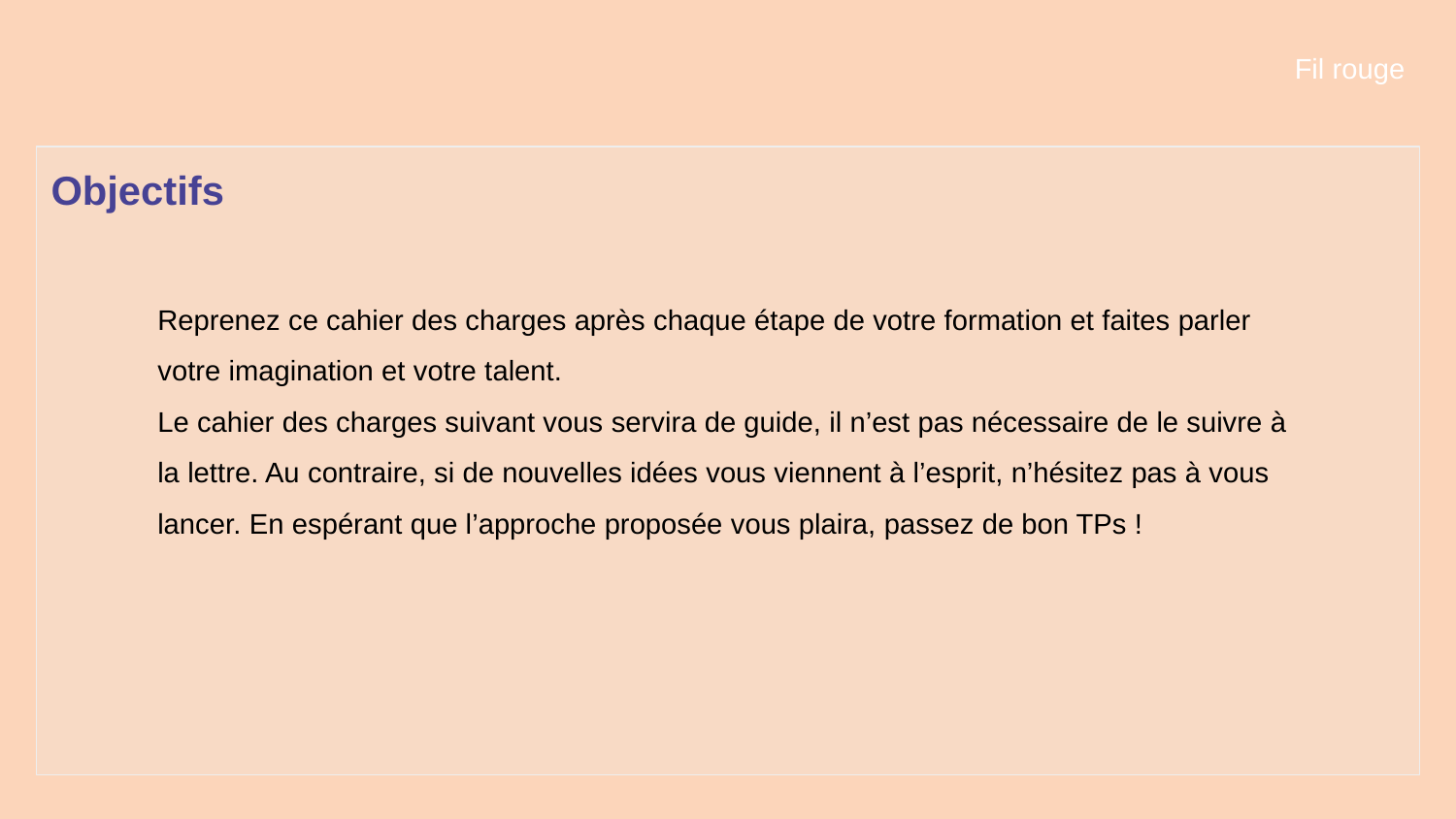

Fil rouge

Objectifs
Reprenez ce cahier des charges après chaque étape de votre formation et faites parler votre imagination et votre talent.
Le cahier des charges suivant vous servira de guide, il n’est pas nécessaire de le suivre à la lettre. Au contraire, si de nouvelles idées vous viennent à l’esprit, n’hésitez pas à vous lancer. En espérant que l’approche proposée vous plaira, passez de bon TPs !